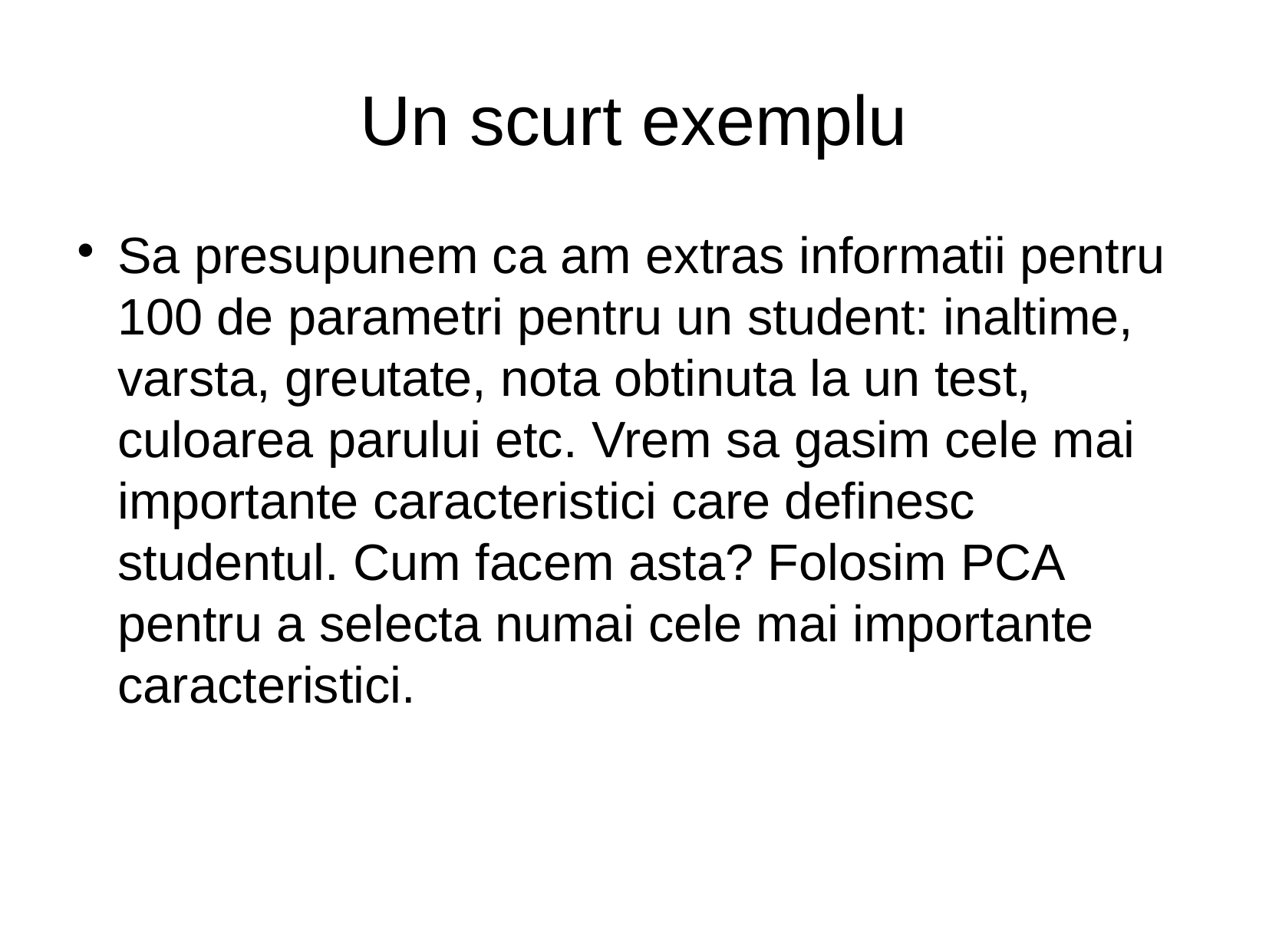

Un scurt exemplu
Sa presupunem ca am extras informatii pentru 100 de parametri pentru un student: inaltime, varsta, greutate, nota obtinuta la un test, culoarea parului etc. Vrem sa gasim cele mai importante caracteristici care definesc studentul. Cum facem asta? Folosim PCA pentru a selecta numai cele mai importante caracteristici.